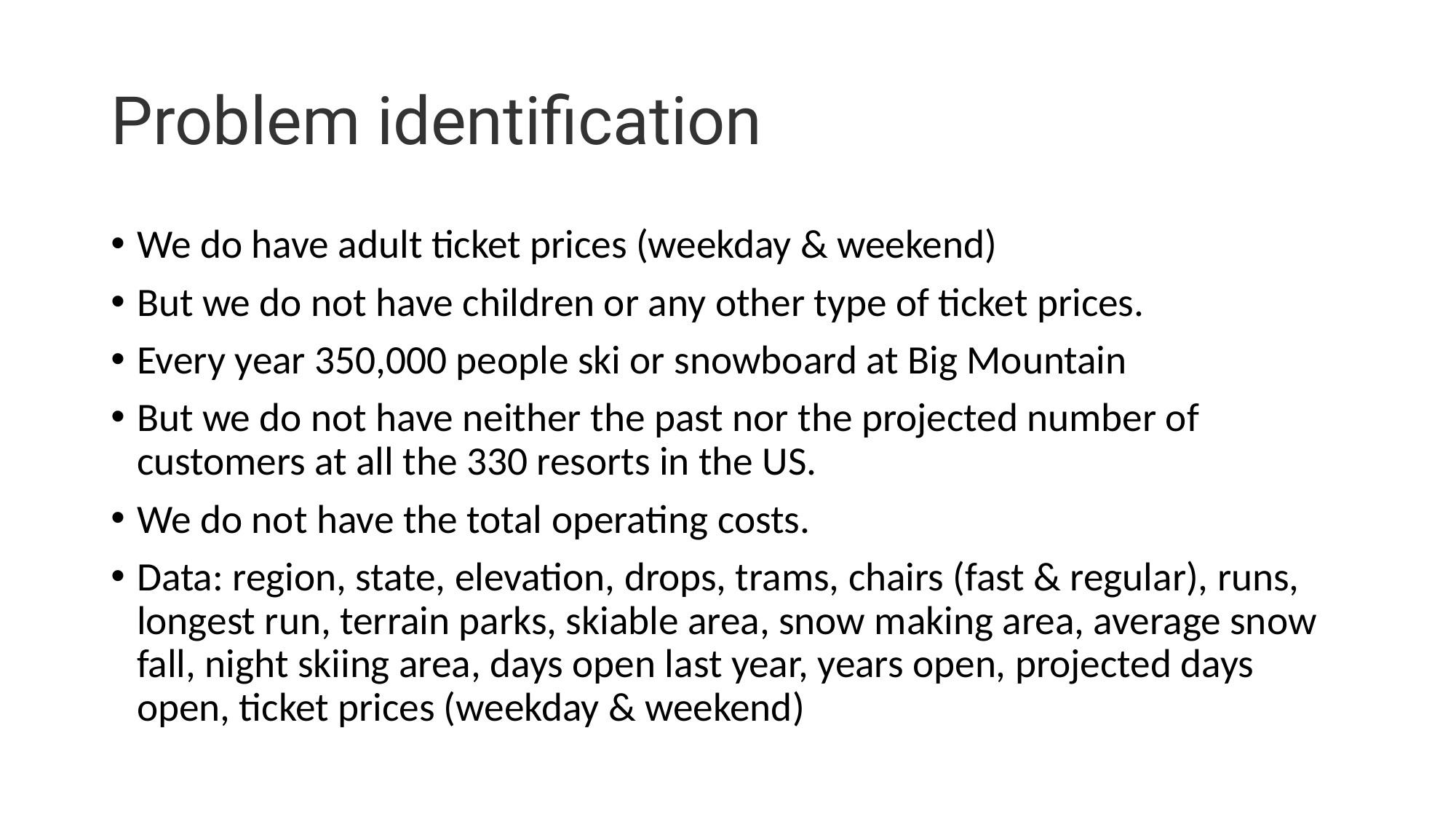

# Problem identification
We do have adult ticket prices (weekday & weekend)
But we do not have children or any other type of ticket prices.
Every year 350,000 people ski or snowboard at Big Mountain
But we do not have neither the past nor the projected number of customers at all the 330 resorts in the US.
We do not have the total operating costs.
Data: region, state, elevation, drops, trams, chairs (fast & regular), runs, longest run, terrain parks, skiable area, snow making area, average snow fall, night skiing area, days open last year, years open, projected days open, ticket prices (weekday & weekend)